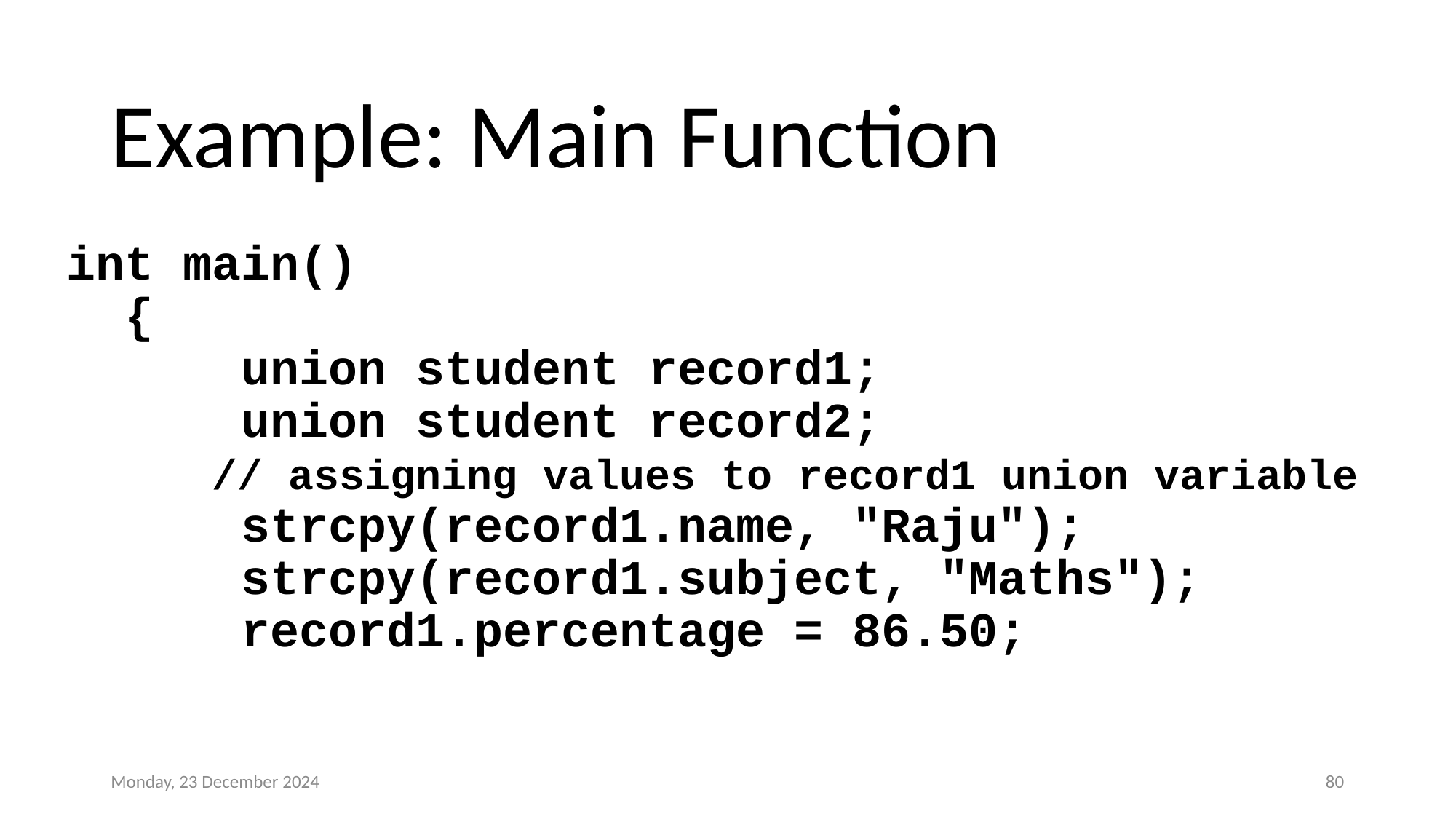

# Example: Main Function
int main()
  {
      union student record1;
      union student record2;
     // assigning values to record1 union variable
      strcpy(record1.name, "Raju");
      strcpy(record1.subject, "Maths");
      record1.percentage = 86.50;
Monday, 23 December 2024
80